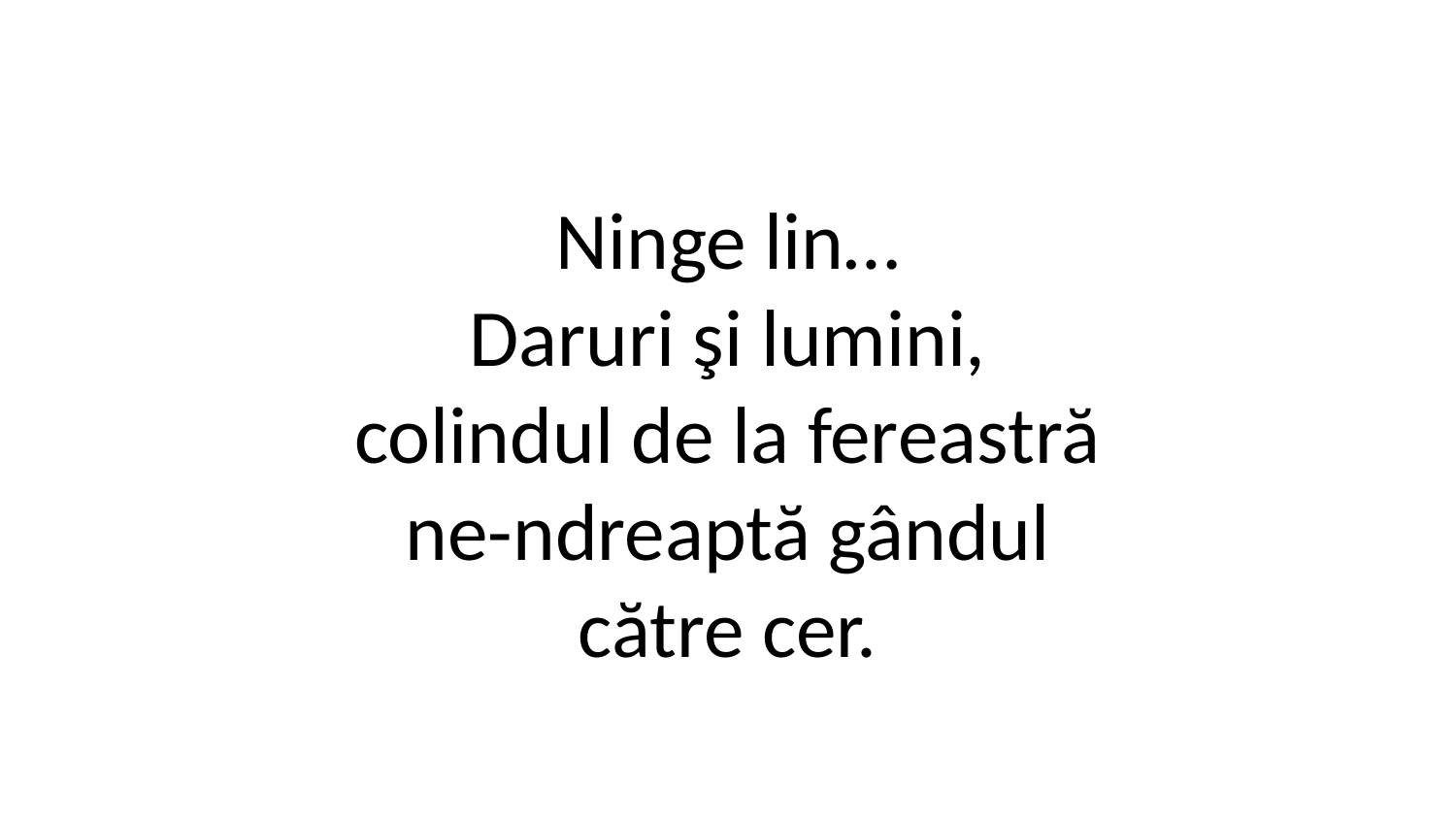

Ninge lin…
Daruri şi lumini,
colindul de la fereastră
ne-ndreaptă gândul
către cer.